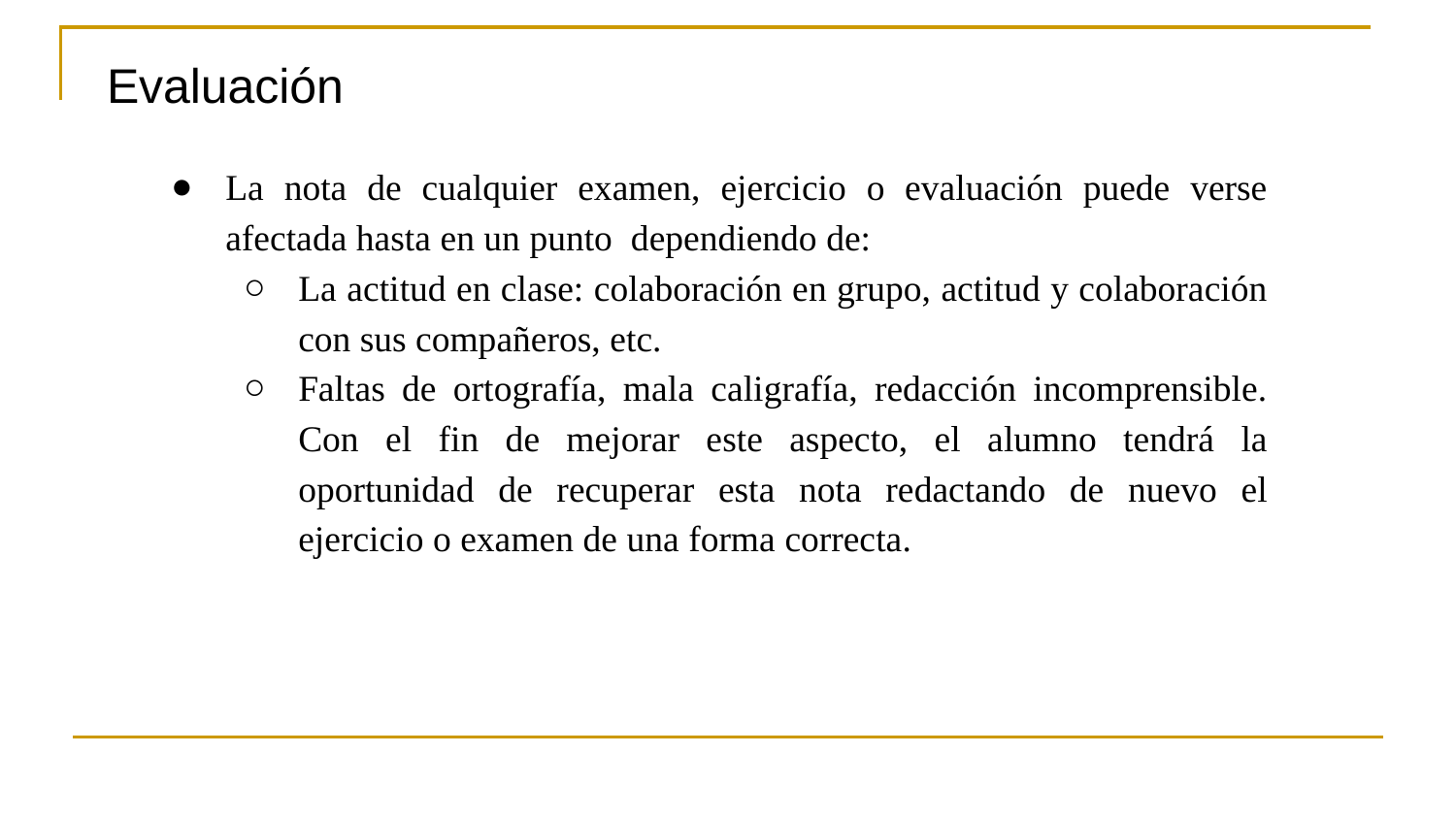

Evaluación

La nota de cualquier examen, ejercicio o evaluación puede verse afectada hasta en un punto  dependiendo de:
La actitud en clase: colaboración en grupo, actitud y colaboración con sus compañeros, etc.
Faltas de ortografía, mala caligrafía, redacción incomprensible. Con el fin de mejorar este aspecto, el alumno tendrá la oportunidad de recuperar esta nota redactando de nuevo el ejercicio o examen de una forma correcta.